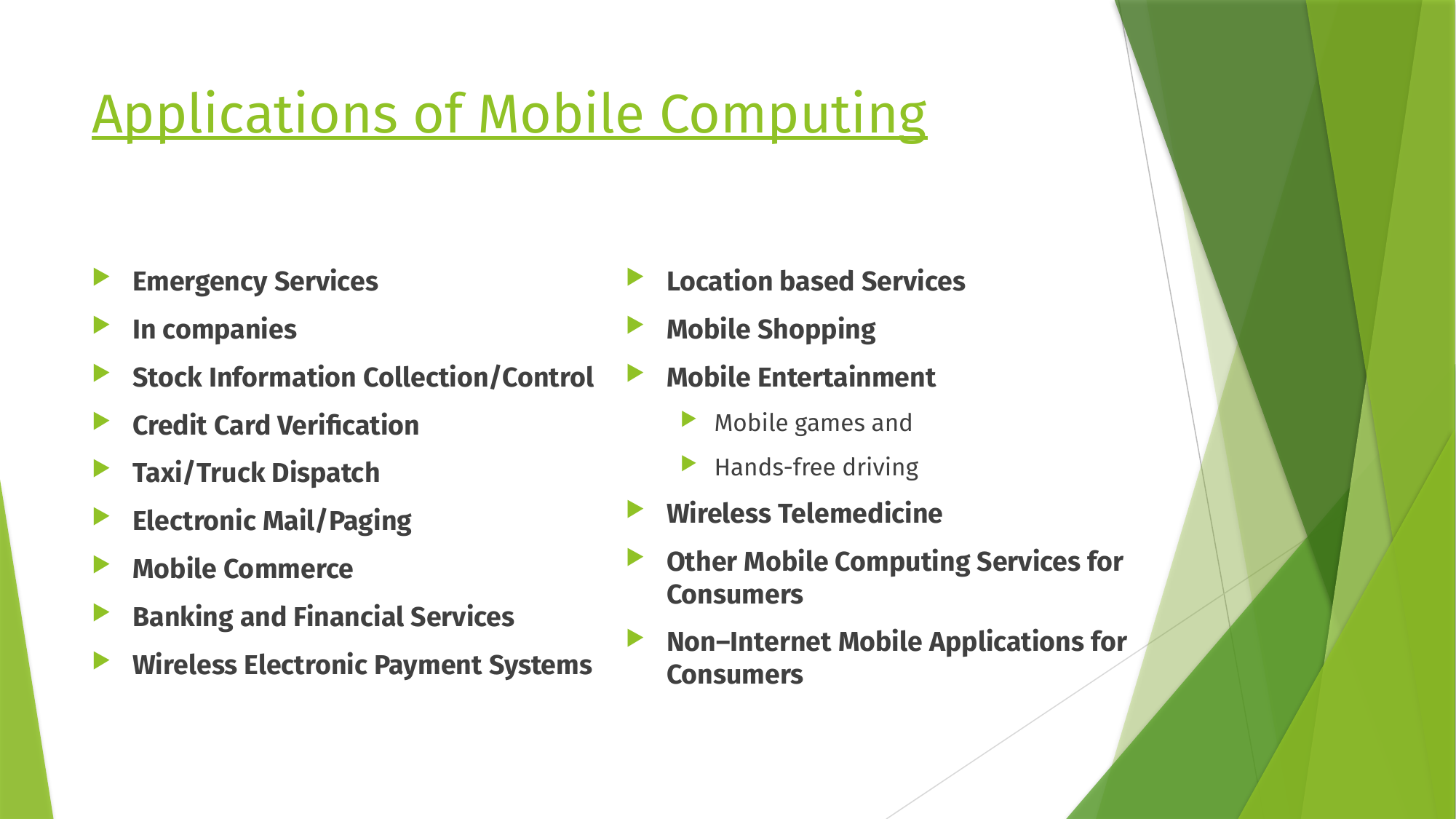

# Applications of Mobile Computing
Location based Services
Mobile Shopping
Mobile Entertainment
Mobile games and
Hands-free driving
Wireless Telemedicine
Other Mobile Computing Services for Consumers
Non–Internet Mobile Applications for Consumers

Emergency Services
In companies
Stock Information Collection/Control
Credit Card Verification
Taxi/Truck Dispatch
Electronic Mail/Paging
Mobile Commerce
Banking and Financial Services
Wireless Electronic Payment Systems